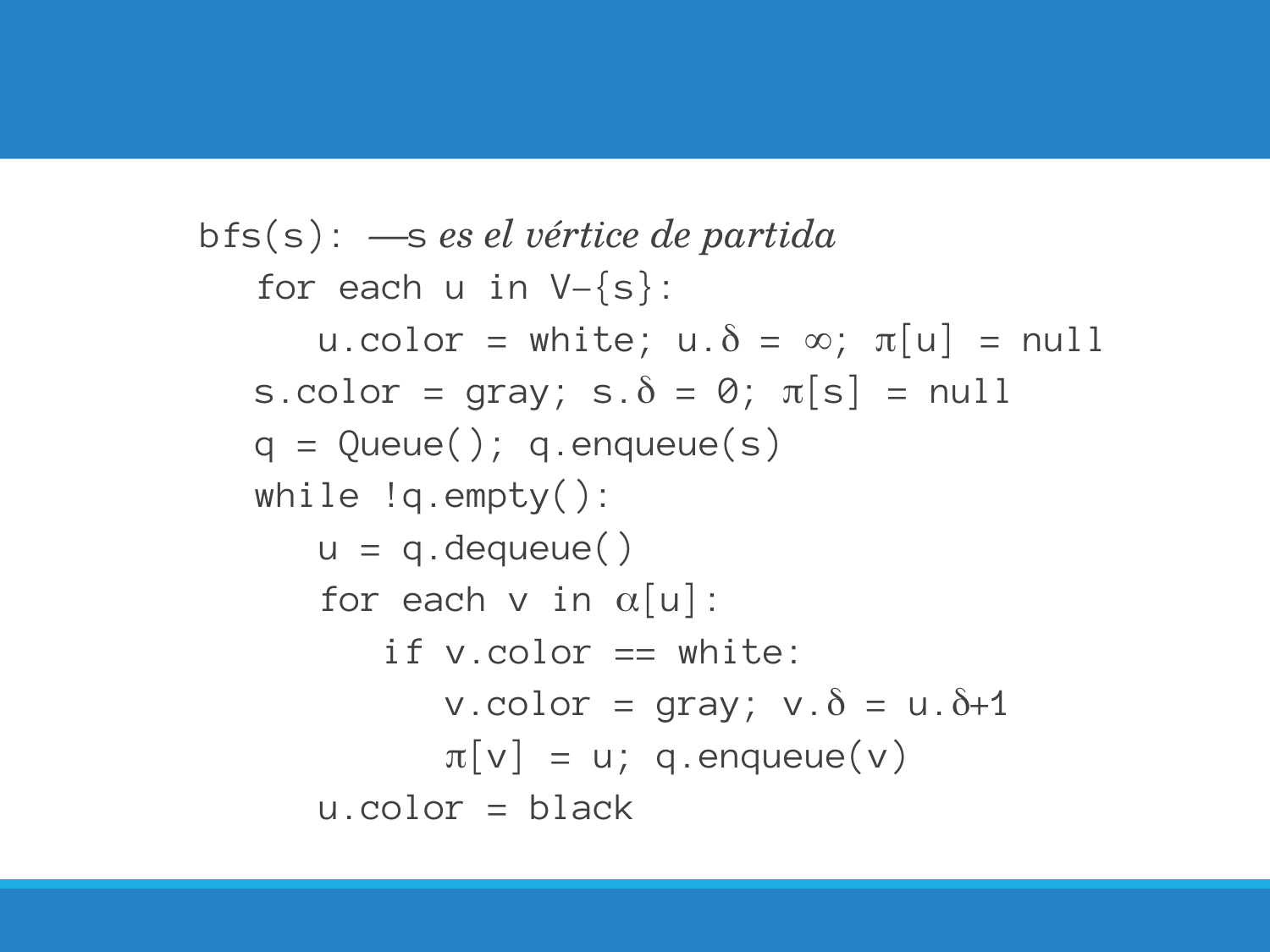

23
bfs(s): —s es el vértice de partida
	for each u in V–{s}:
		u.color = white; u.δ = ∞; π[u] = null
	s.color = gray; s.δ = 0; π[s] = null
	q = Queue(); q.enqueue(s)
	while !q.empty():
		u = q.dequeue()
		for each v in α[u]:
			if v.color == white:
				v.color = gray; v.δ = u.δ+1
				π[v] = u; q.enqueue(v)
		u.color = black